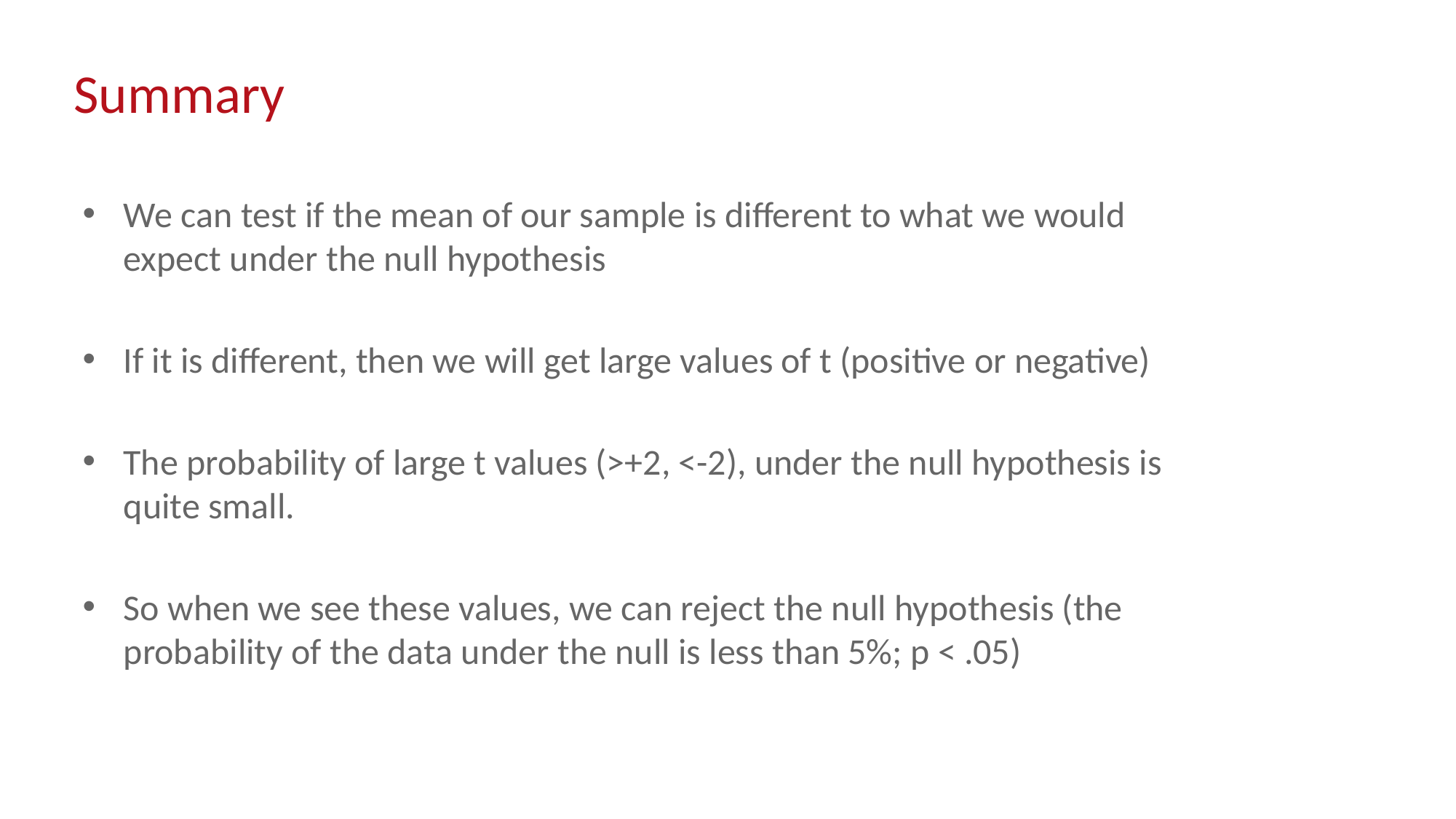

# Summary
We can test if the mean of our sample is different to what we would expect under the null hypothesis

If it is different, then we will get large values of t (positive or negative)

The probability of large t values (>+2, <-2), under the null hypothesis is quite small.

So when we see these values, we can reject the null hypothesis (the probability of the data under the null is less than 5%; p < .05)